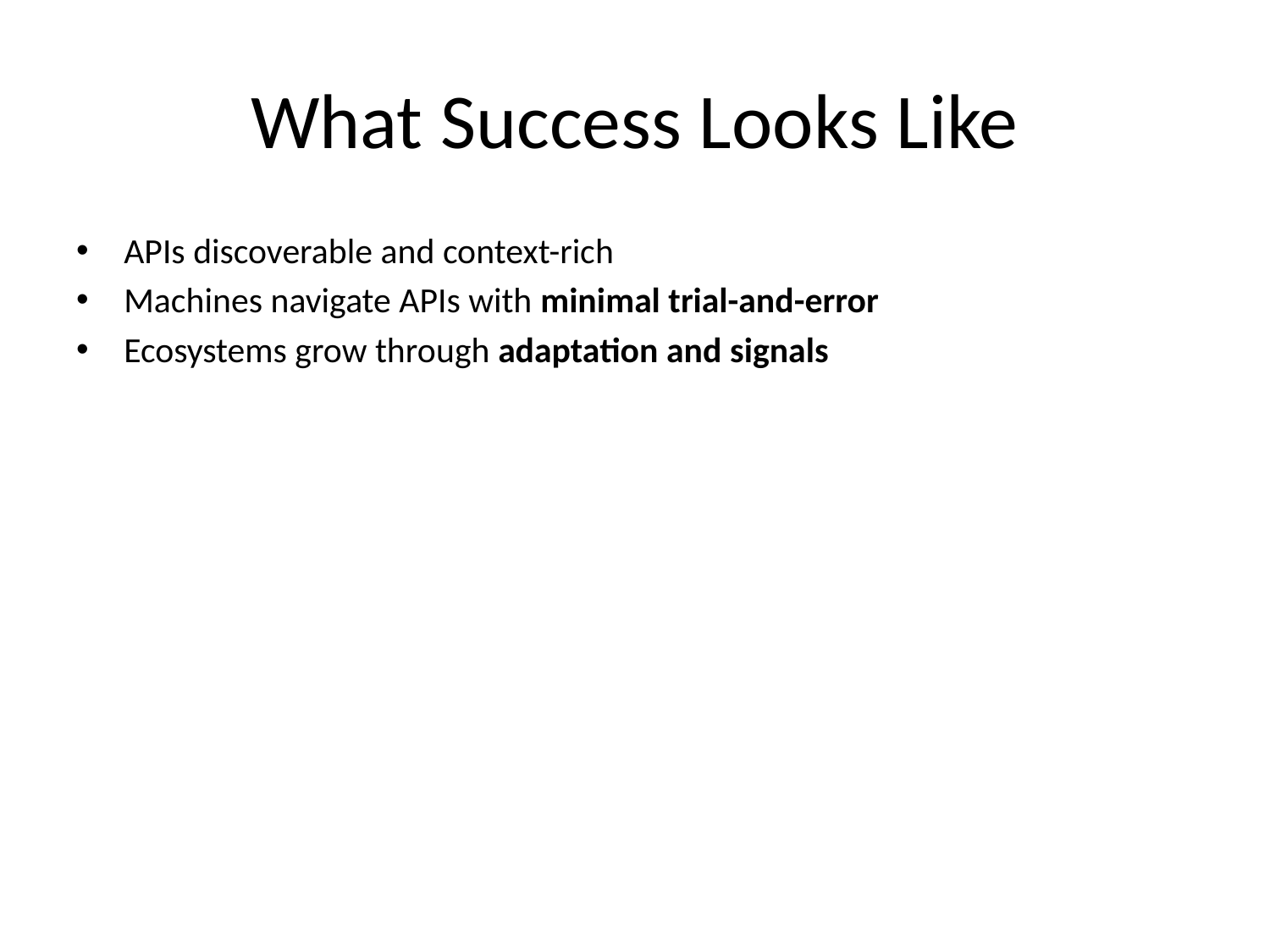

# What Success Looks Like
APIs discoverable and context-rich
Machines navigate APIs with minimal trial-and-error
Ecosystems grow through adaptation and signals